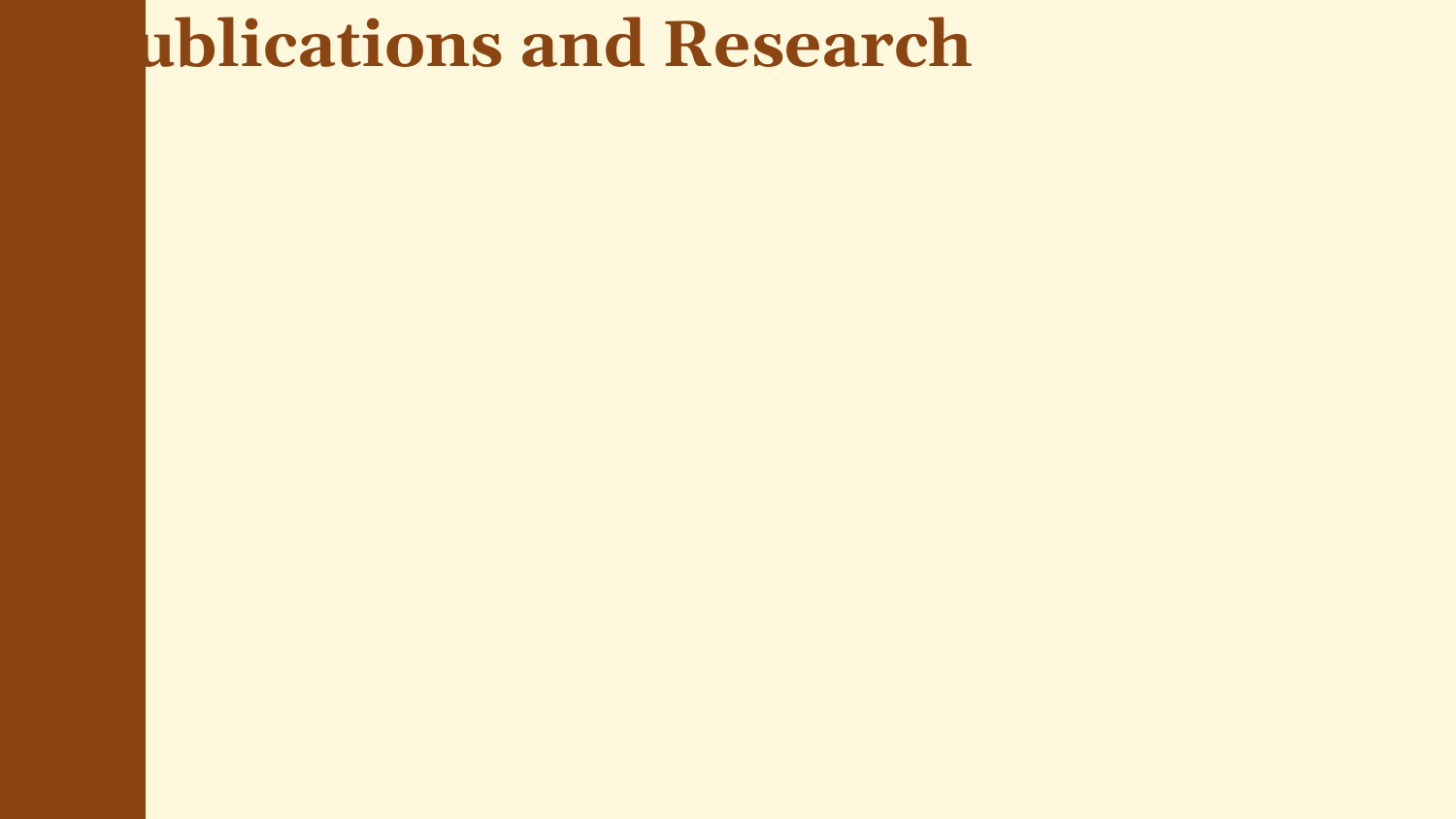

Publications and Research
Has published research papers in reputable conferences and journals, contributing to the advancement of computer science.